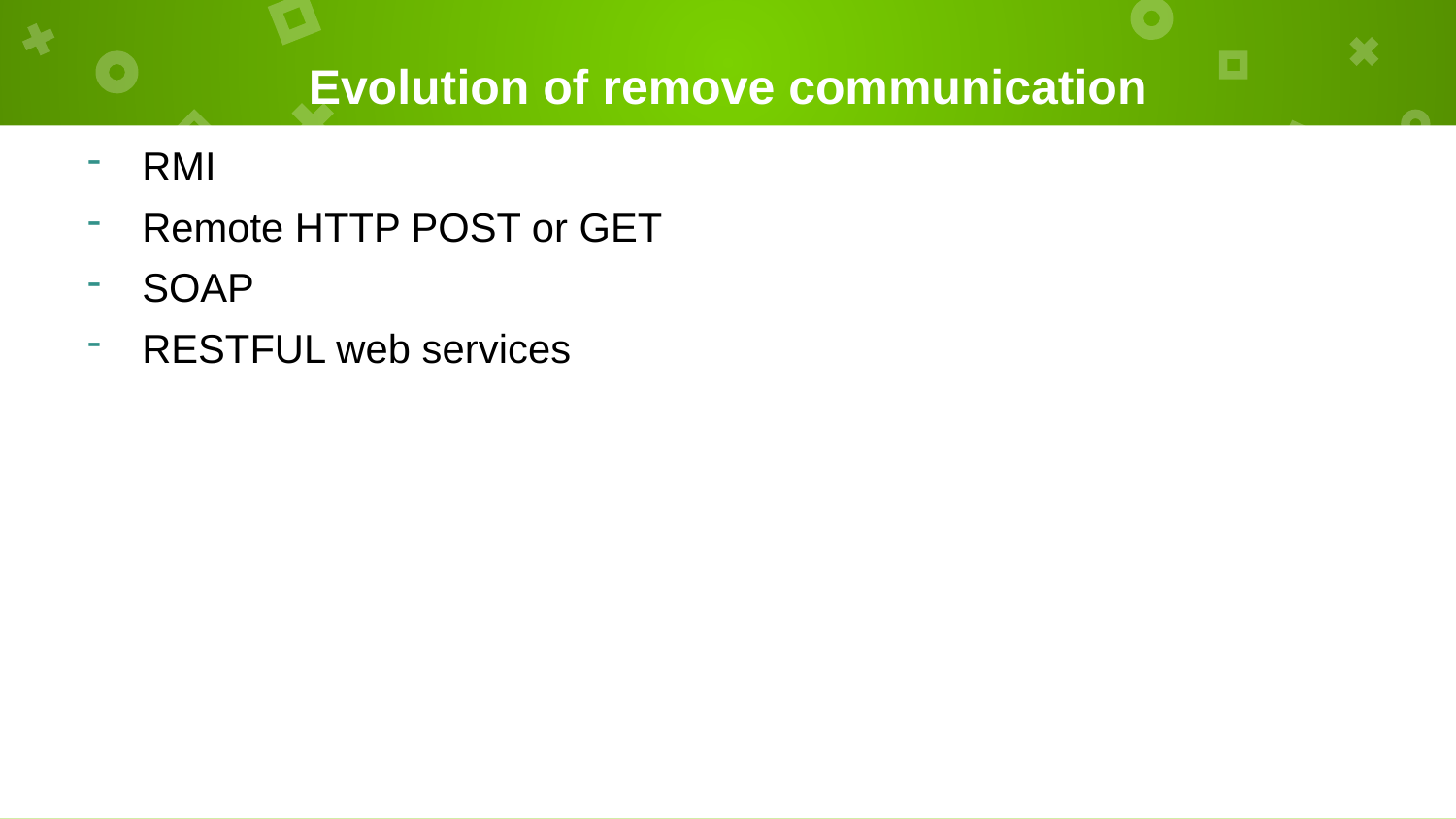

# Evolution of remove communication
RMI
Remote HTTP POST or GET
SOAP
RESTFUL web services